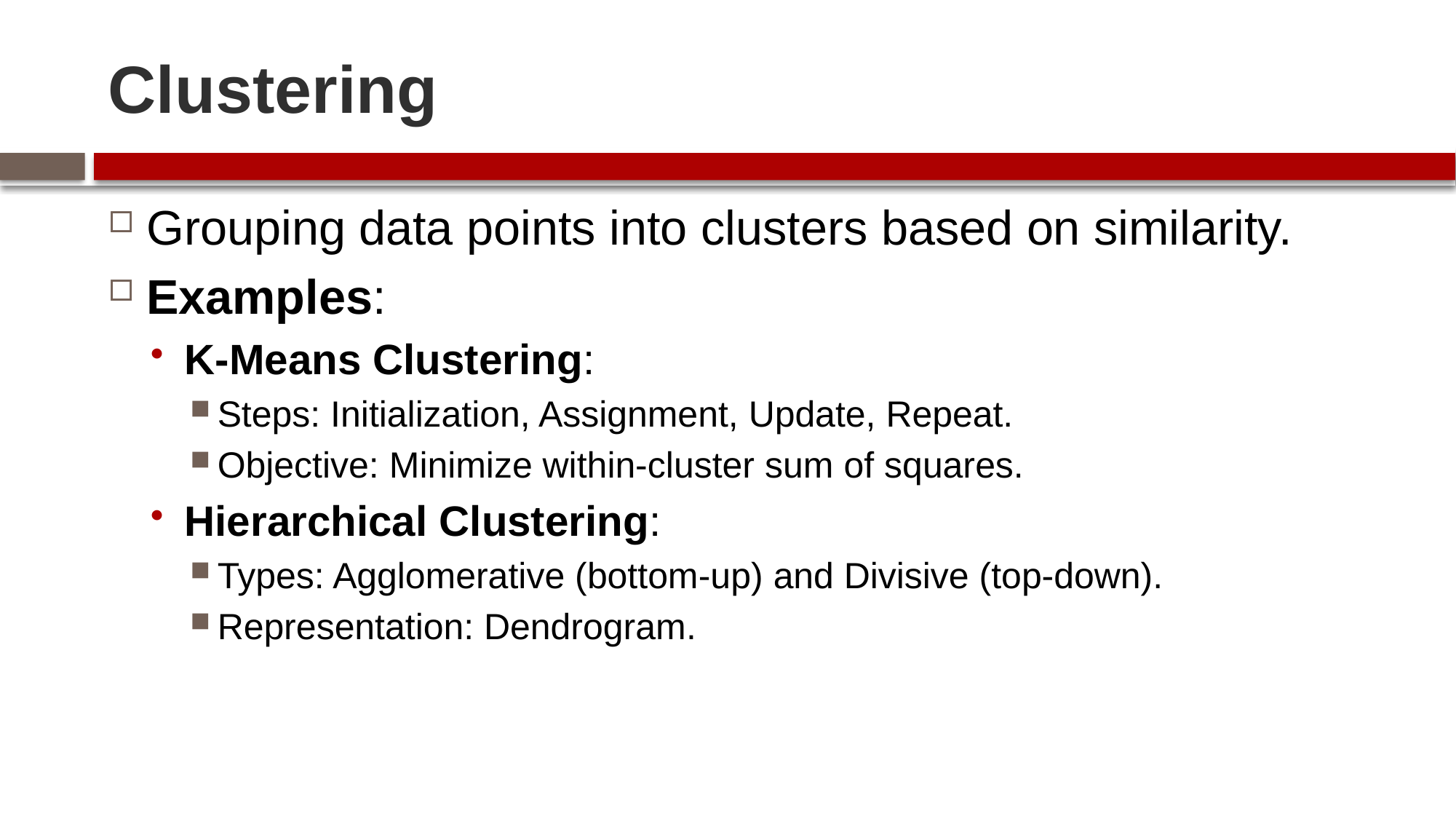

# Clustering
Grouping data points into clusters based on similarity.
Examples:
K-Means Clustering:
Steps: Initialization, Assignment, Update, Repeat.
Objective: Minimize within-cluster sum of squares.
Hierarchical Clustering:
Types: Agglomerative (bottom-up) and Divisive (top-down).
Representation: Dendrogram.